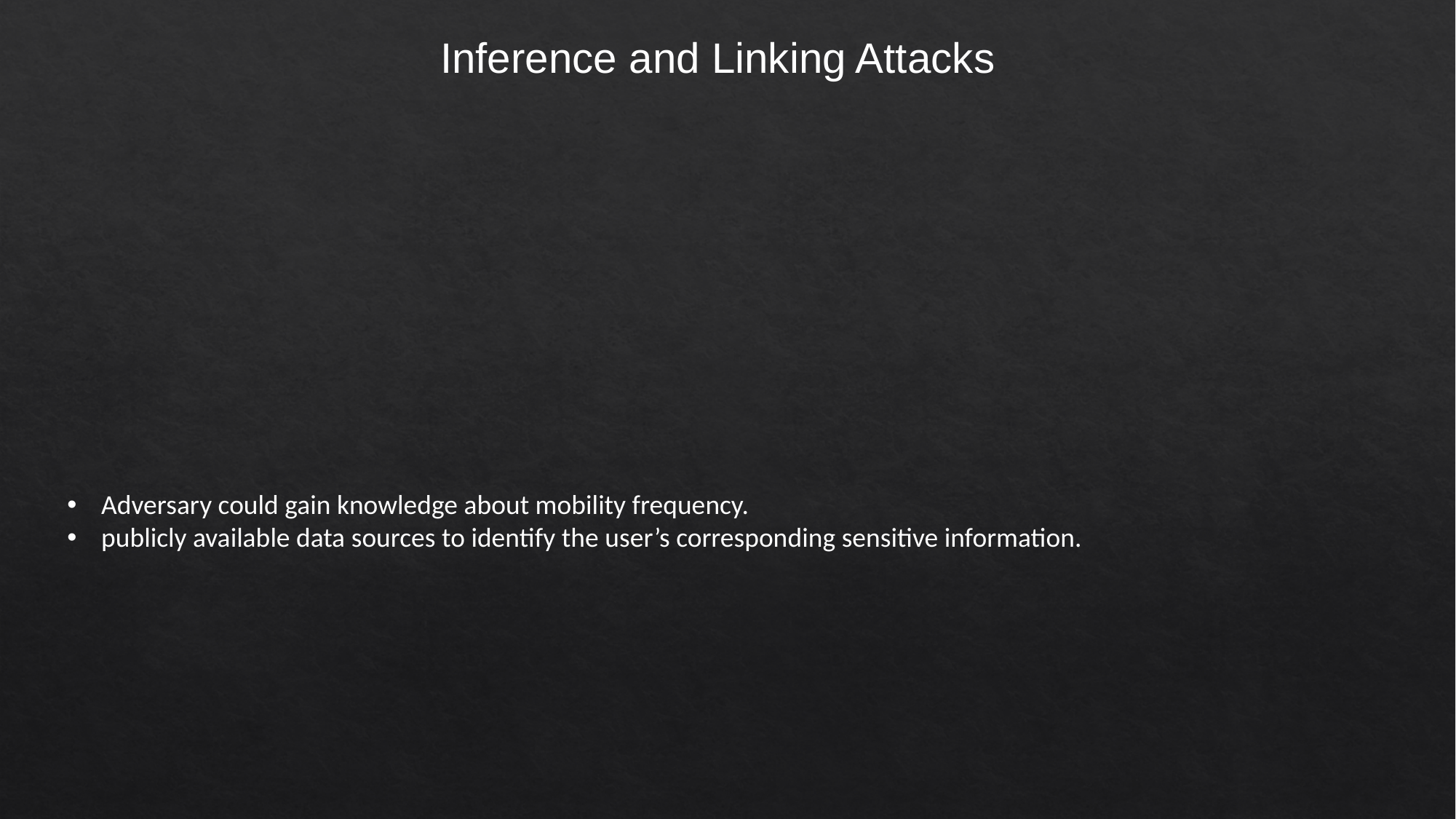

Inference and Linking Attacks
Adversary could gain knowledge about mobility frequency.
publicly available data sources to identify the user’s corresponding sensitive information.